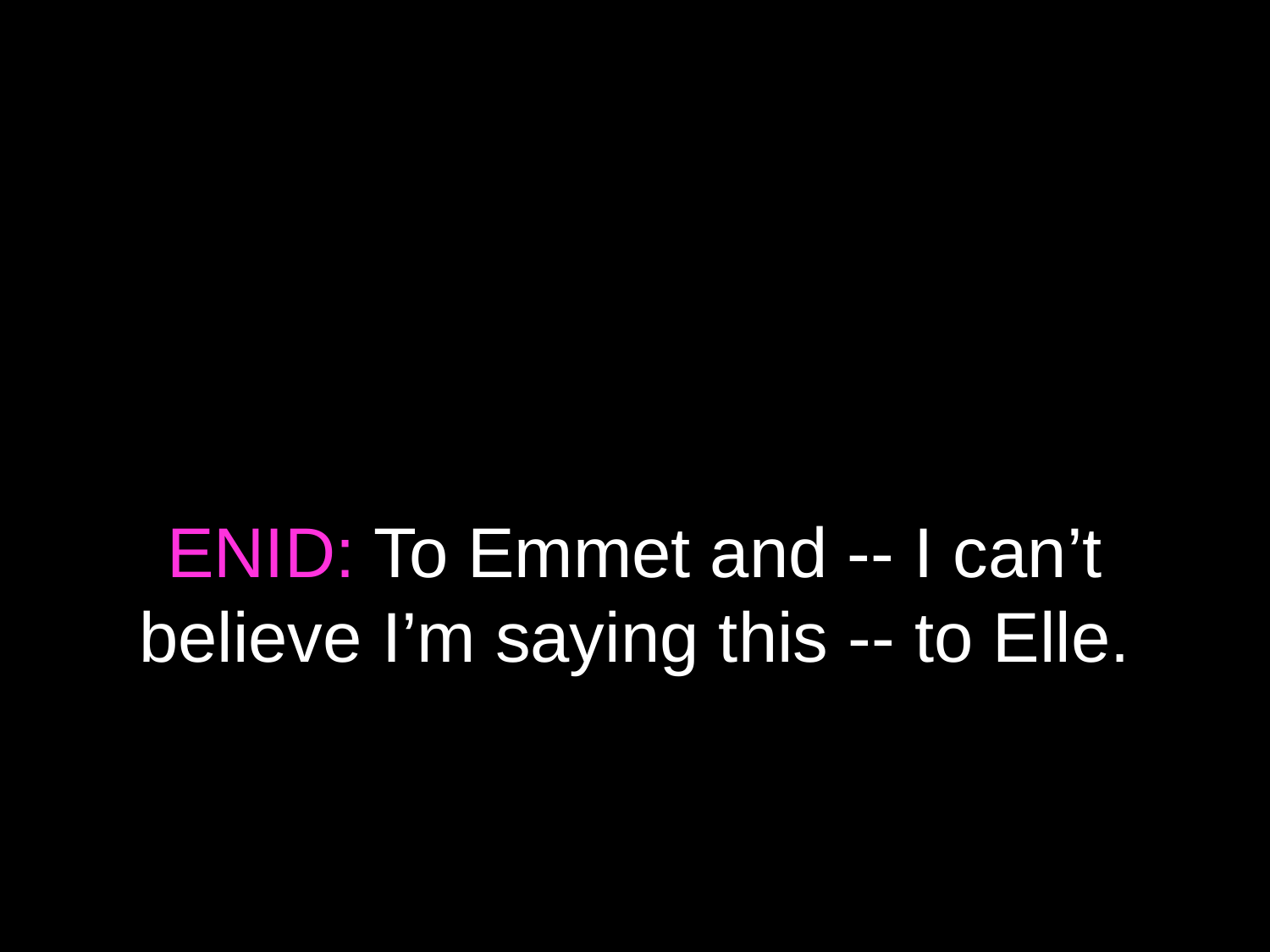

# ENID: To Emmet and -- I can’t believe I’m saying this -- to Elle.